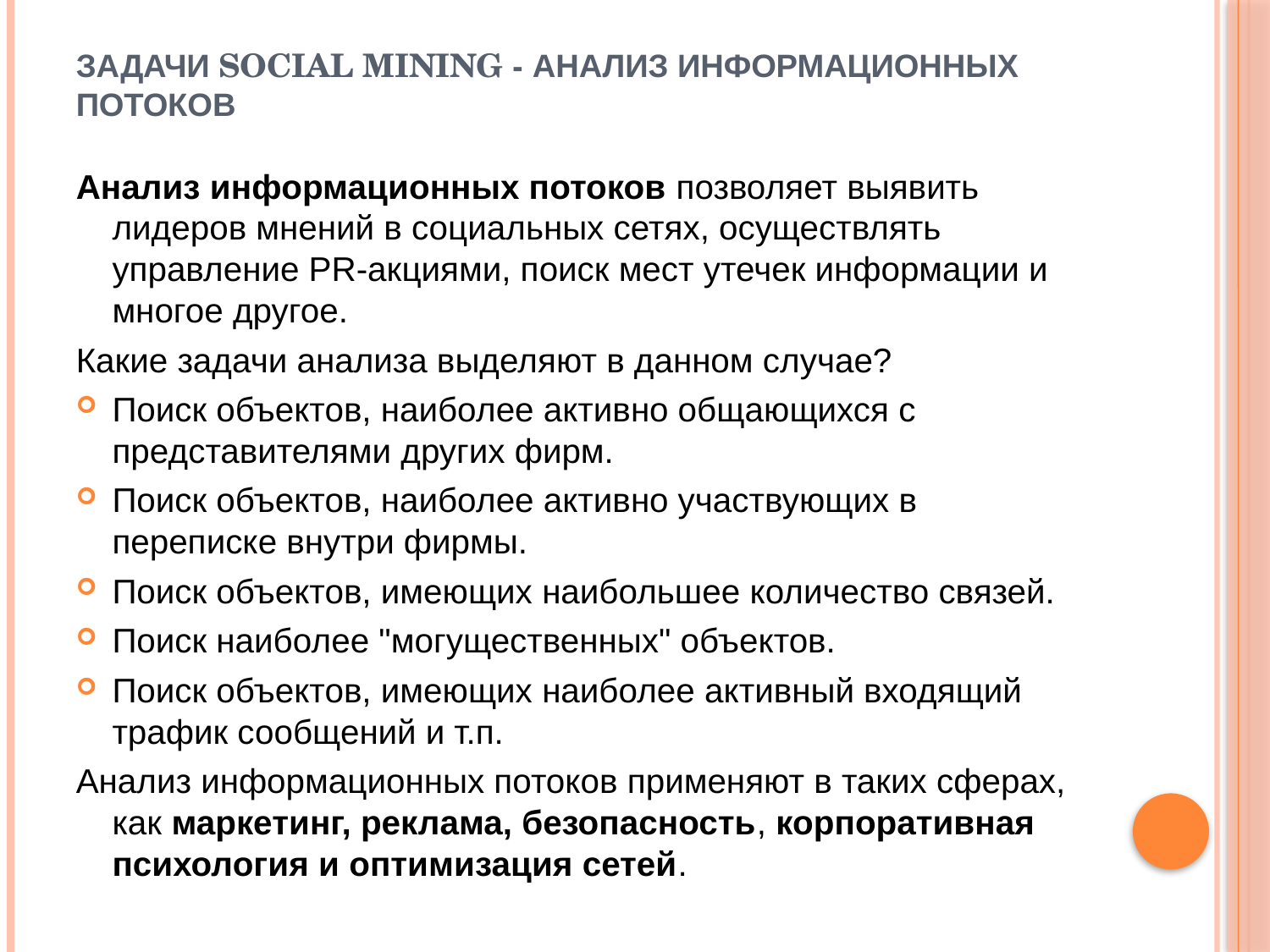

# Задачи Social Mining - Анализ информационных потоков
Анализ информационных потоков позволяет выявить лидеров мнений в социальных сетях, осуществлять управление PR-акциями, поиск мест утечек информации и многое другое.
Какие задачи анализа выделяют в данном случае?
Поиск объектов, наиболее активно общающихся с представителями других фирм.
Поиск объектов, наиболее активно участвующих в переписке внутри фирмы.
Поиск объектов, имеющих наибольшее количество связей.
Поиск наиболее "могущественных" объектов.
Поиск объектов, имеющих наиболее активный входящий трафик сообщений и т.п.
Анализ информационных потоков применяют в таких сферах, как маркетинг, реклама, безопасность, корпоративная психология и оптимизация сетей.